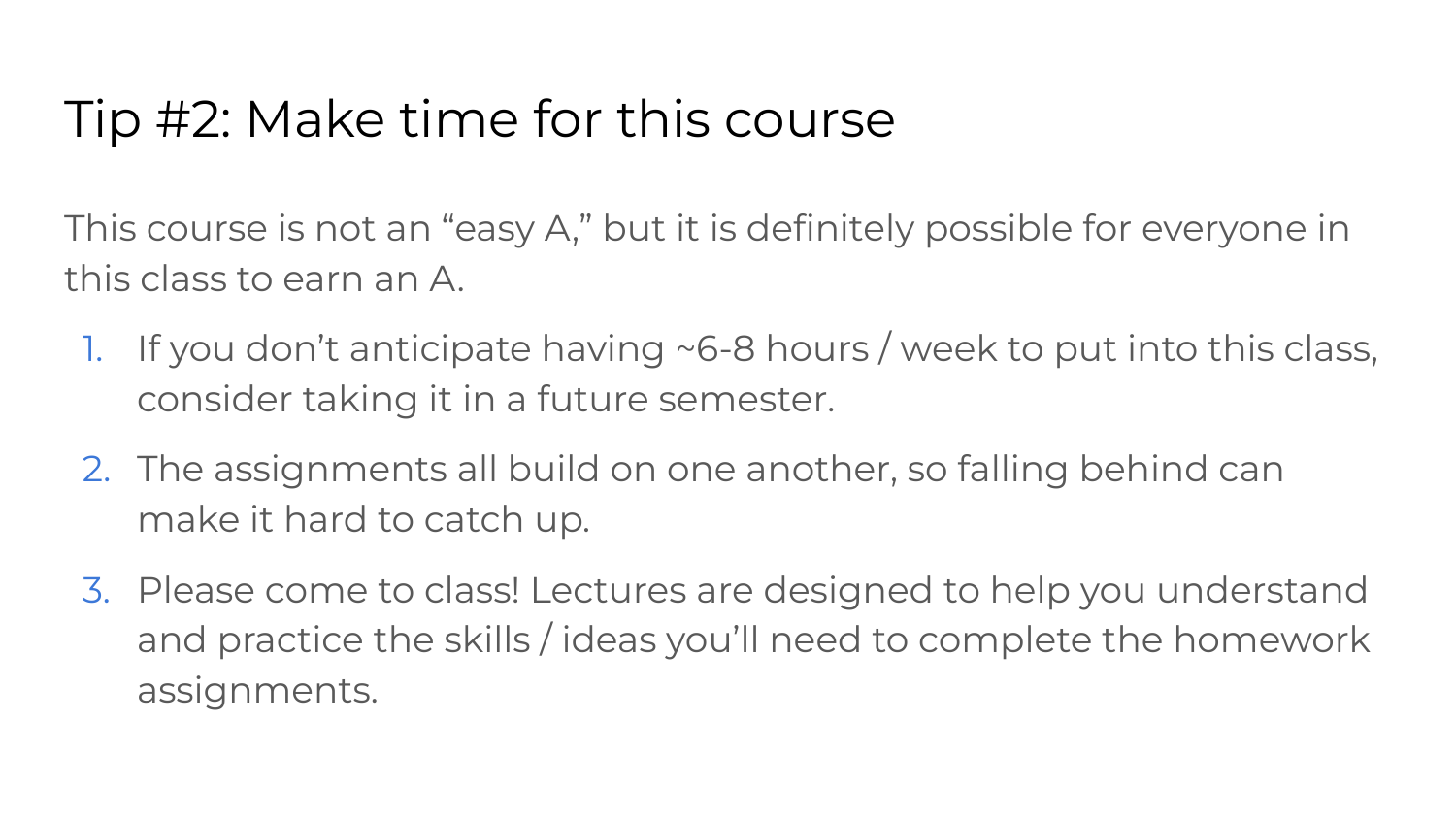

# Tip #2: Make time for this course
This course is not an “easy A,” but it is definitely possible for everyone in this class to earn an A.
If you don’t anticipate having ~6-8 hours / week to put into this class, consider taking it in a future semester.
The assignments all build on one another, so falling behind can make it hard to catch up.
Please come to class! Lectures are designed to help you understand and practice the skills / ideas you’ll need to complete the homework assignments.